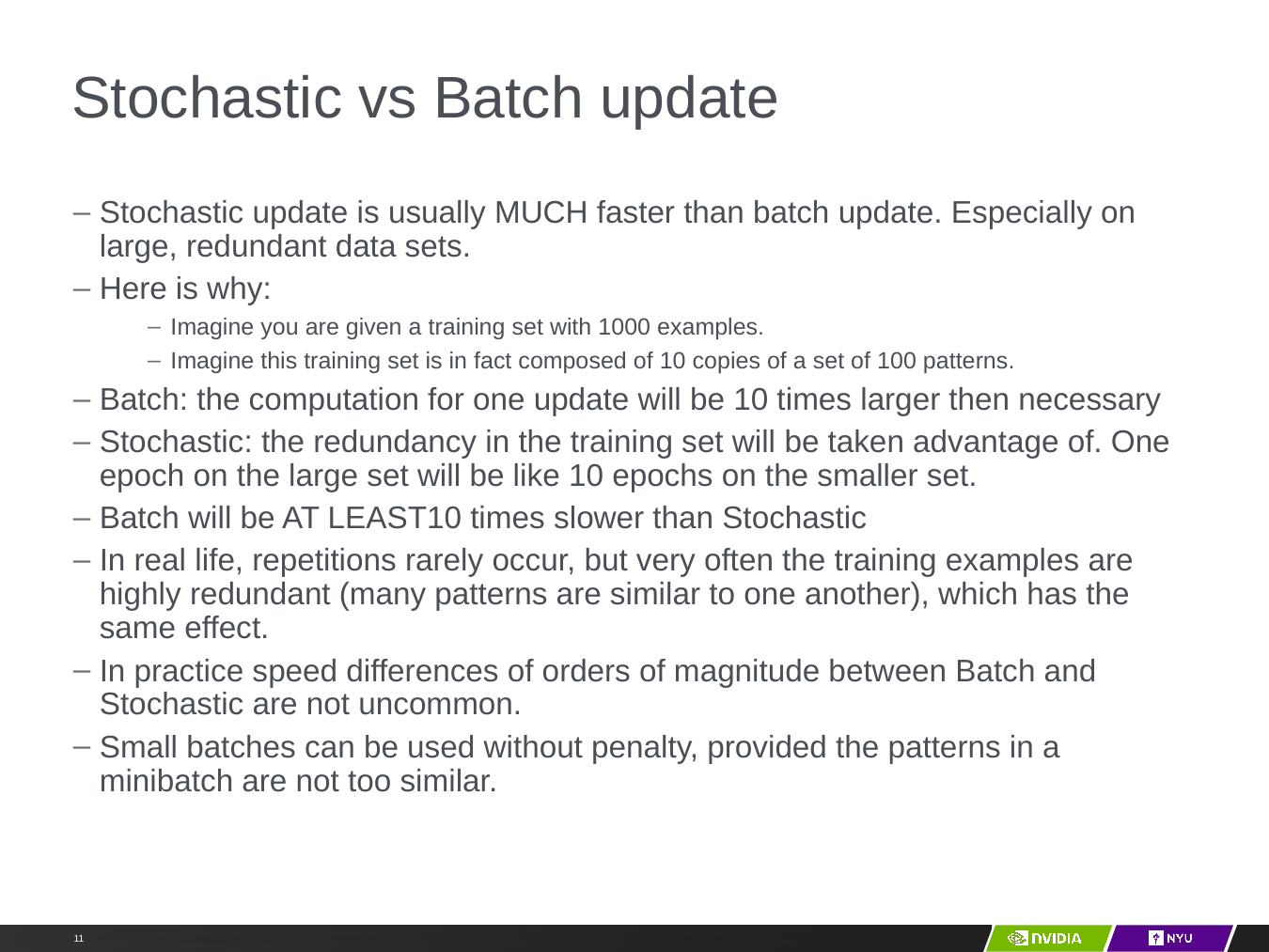

# Stochastic vs Batch update
Stochastic update is usually MUCH faster than batch update. Especially on large, redundant data sets.
Here is why:
Imagine you are given a training set with 1000 examples.
Imagine this training set is in fact composed of 10 copies of a set of 100 patterns.
Batch: the computation for one update will be 10 times larger then necessary
Stochastic: the redundancy in the training set will be taken advantage of. One epoch on the large set will be like 10 epochs on the smaller set.
Batch will be AT LEAST10 times slower than Stochastic
In real life, repetitions rarely occur, but very often the training examples are highly redundant (many patterns are similar to one another), which has the same effect.
In practice speed differences of orders of magnitude between Batch and Stochastic are not uncommon.
Small batches can be used without penalty, provided the patterns in a minibatch are not too similar.